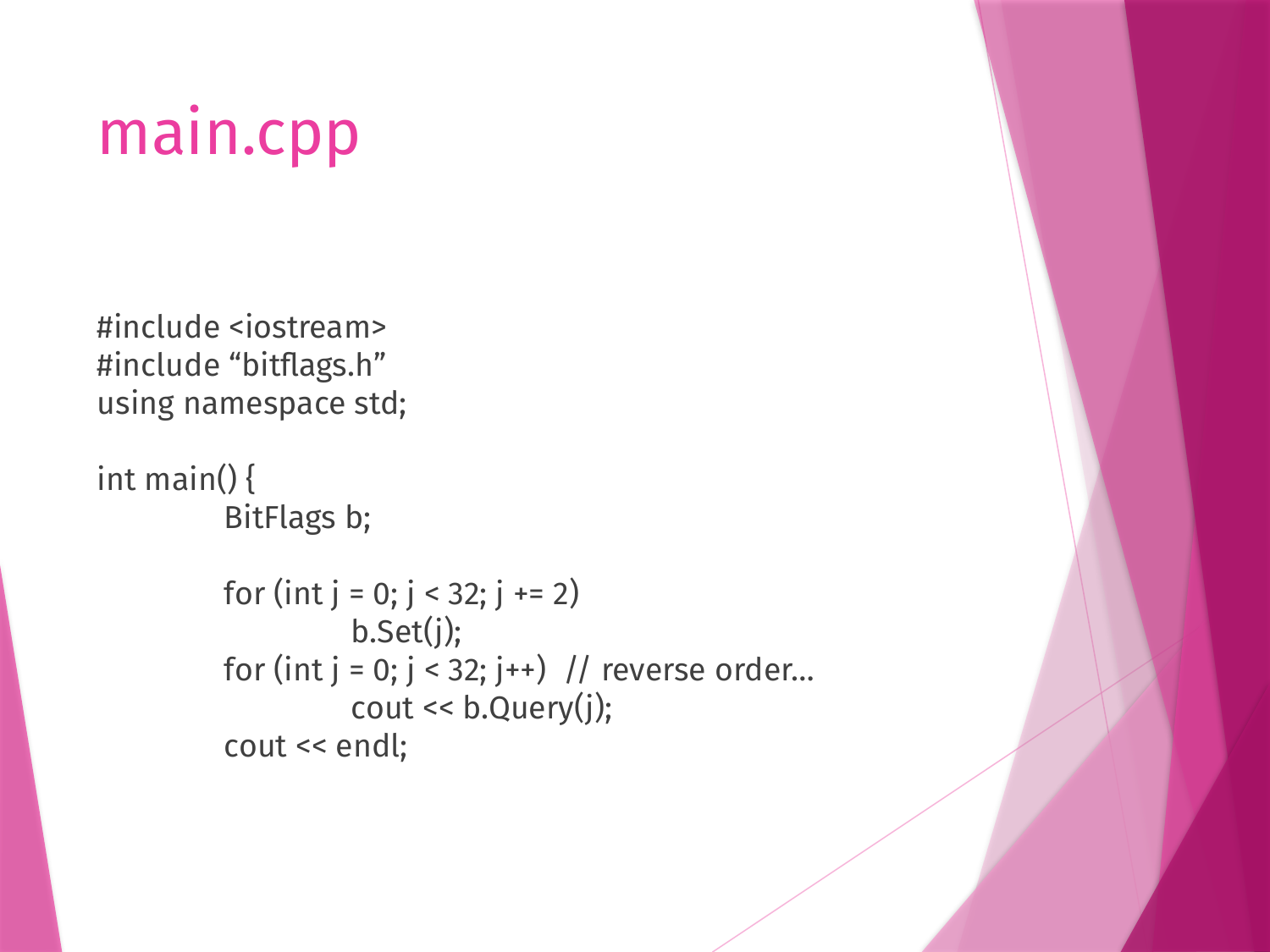

# main.cpp
#include <iostream>
#include “bitflags.h”
using namespace std;

int main() {
	BitFlags b;

	for (int j = 0; j < 32; j += 2)
		b.Set(j);
	for (int j = 0; j < 32; j++)  // reverse order…
		cout << b.Query(j);
	cout << endl;